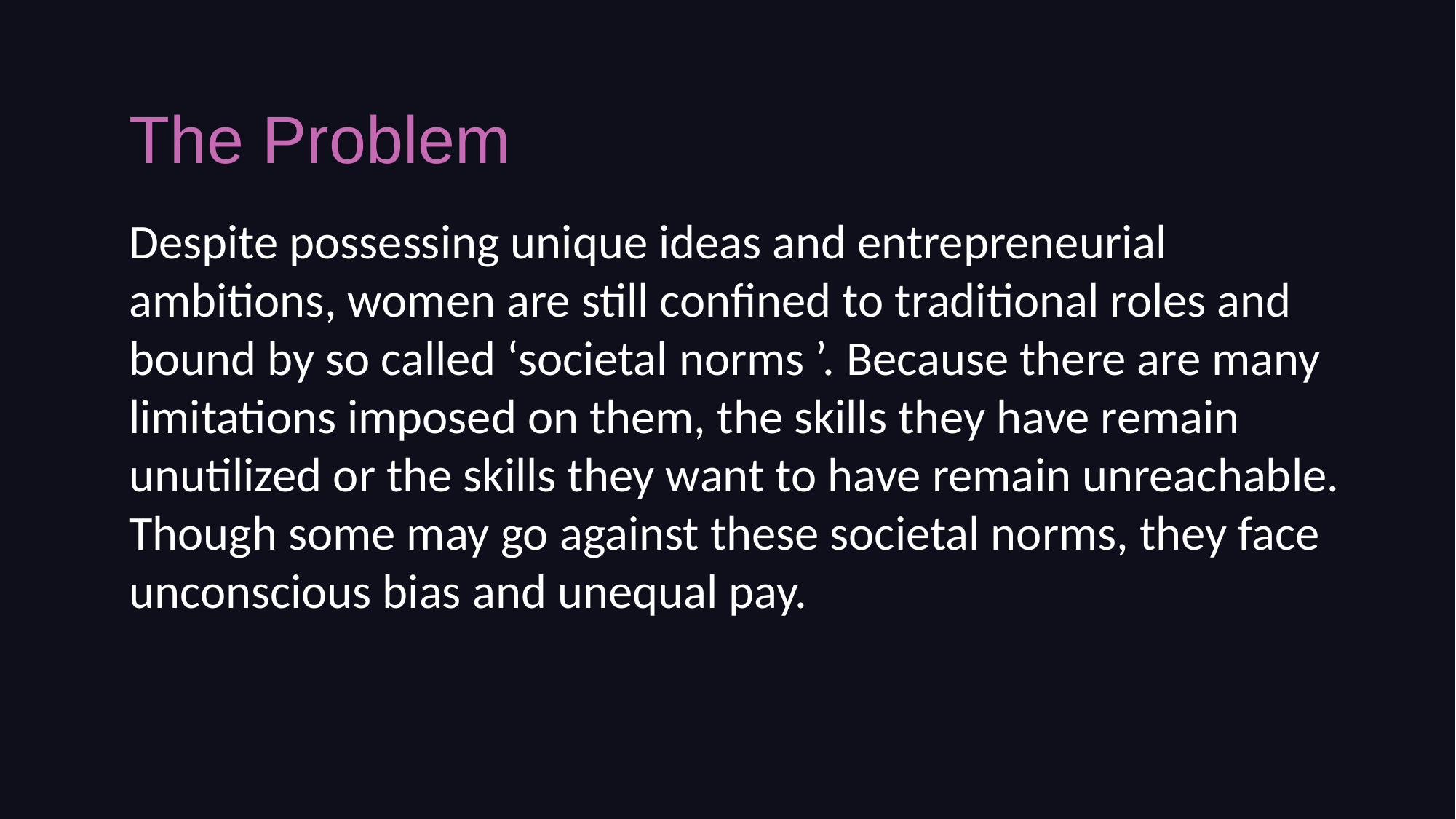

The Problem
Despite possessing unique ideas and entrepreneurial ambitions, women are still confined to traditional roles and bound by so called ‘societal norms ’. Because there are many limitations imposed on them, the skills they have remain unutilized or the skills they want to have remain unreachable. Though some may go against these societal norms, they face unconscious bias and unequal pay.